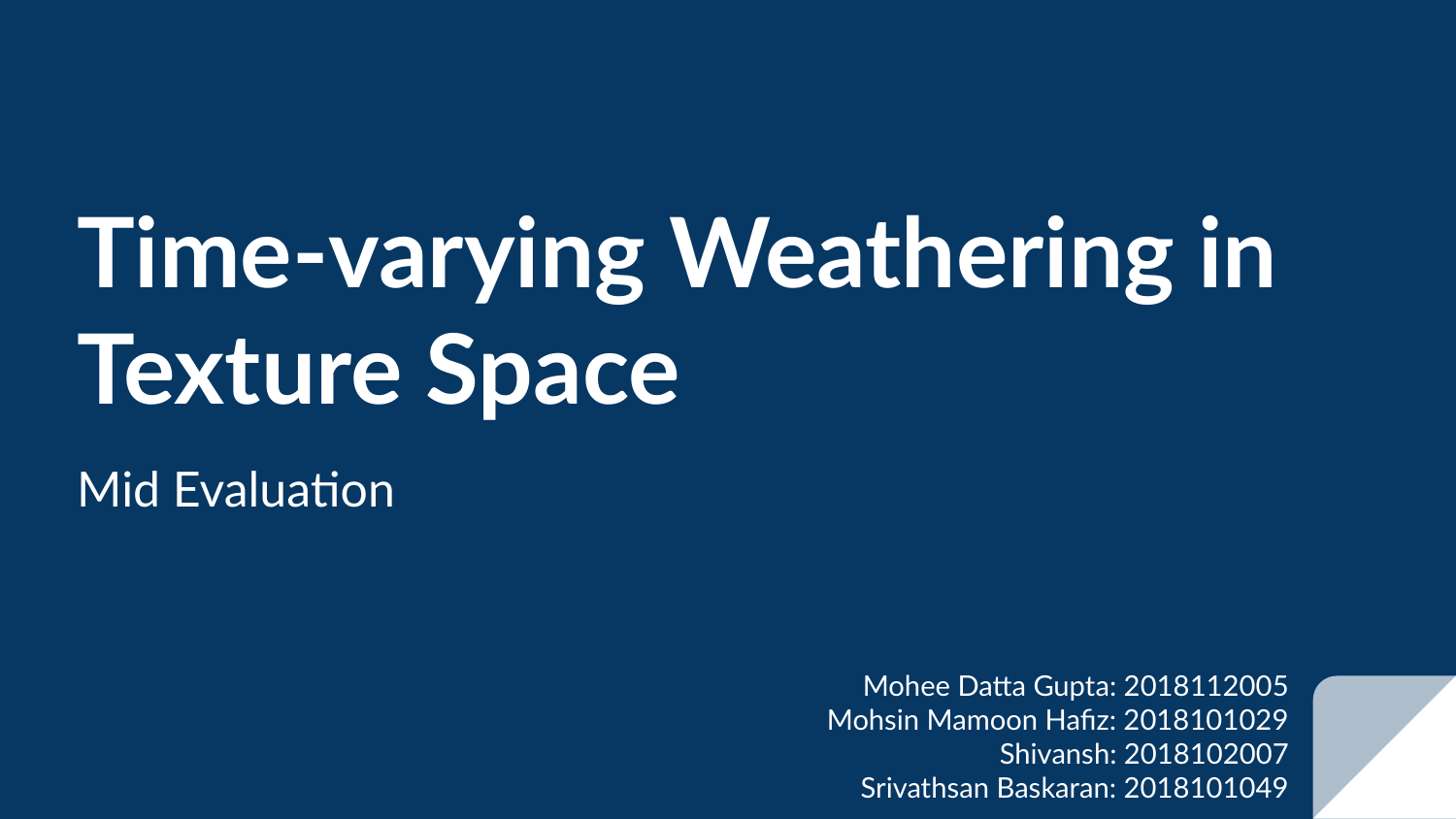

# Time-varying Weathering in Texture Space
Mid Evaluation
Mohee Datta Gupta: 2018112005
Mohsin Mamoon Hafiz: 2018101029
Shivansh: 2018102007
Srivathsan Baskaran: 2018101049